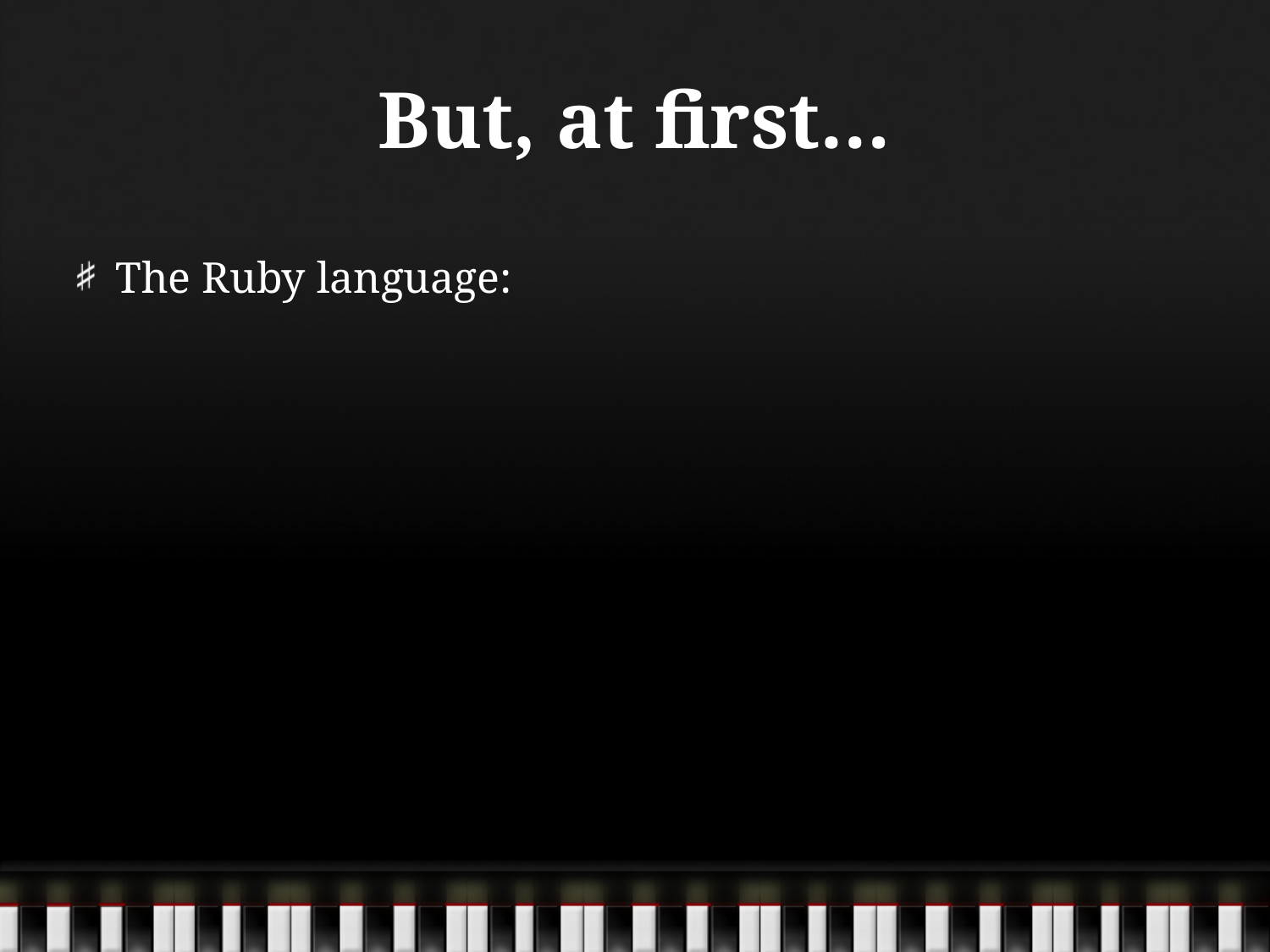

# But, at first…
The Ruby language: